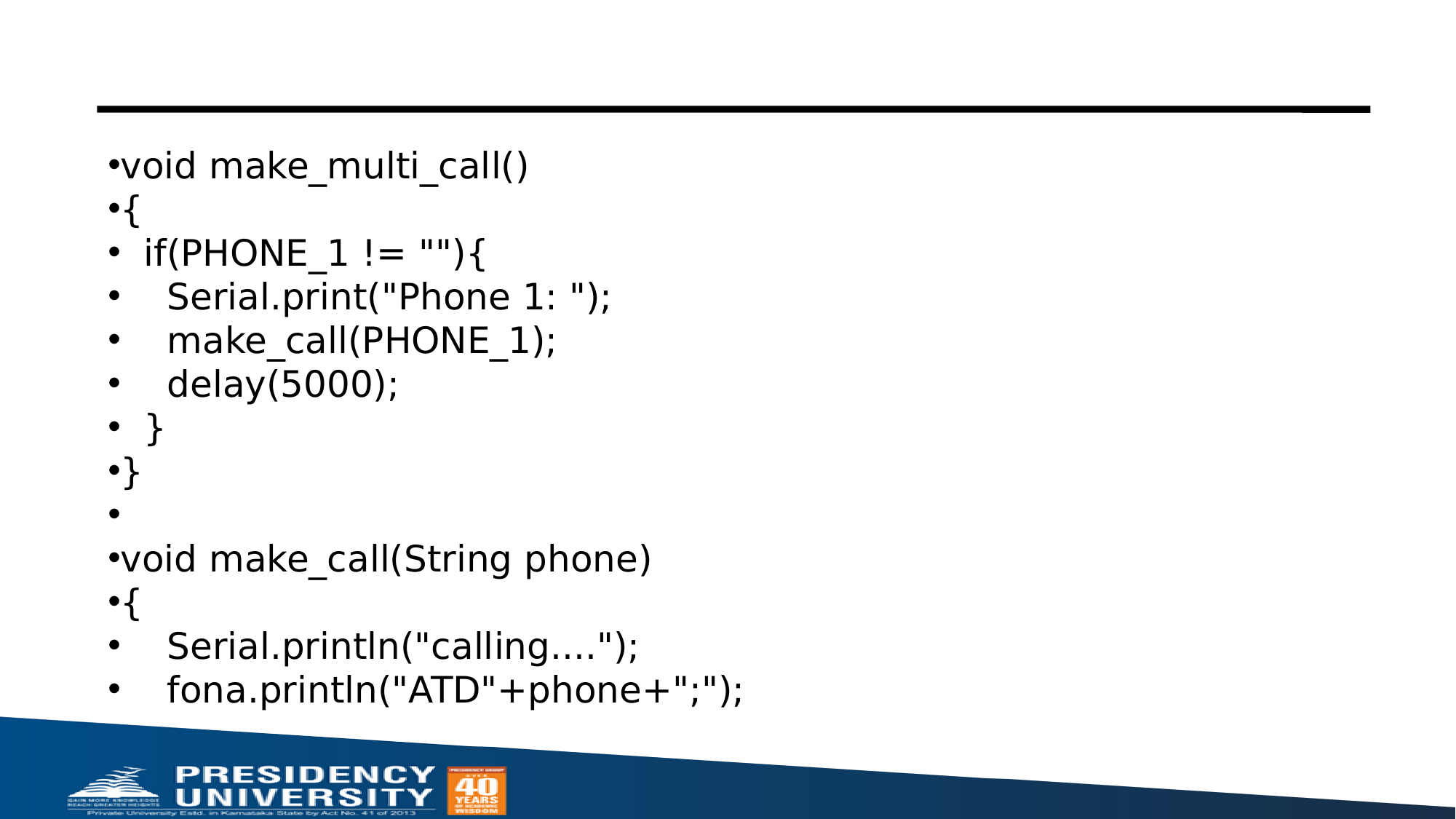

void make_multi_call()
{
  if(PHONE_1 != ""){
    Serial.print("Phone 1: ");
    make_call(PHONE_1);
    delay(5000);
  }
}

void make_call(String phone)
{
    Serial.println("calling....");
    fona.println("ATD"+phone+";");